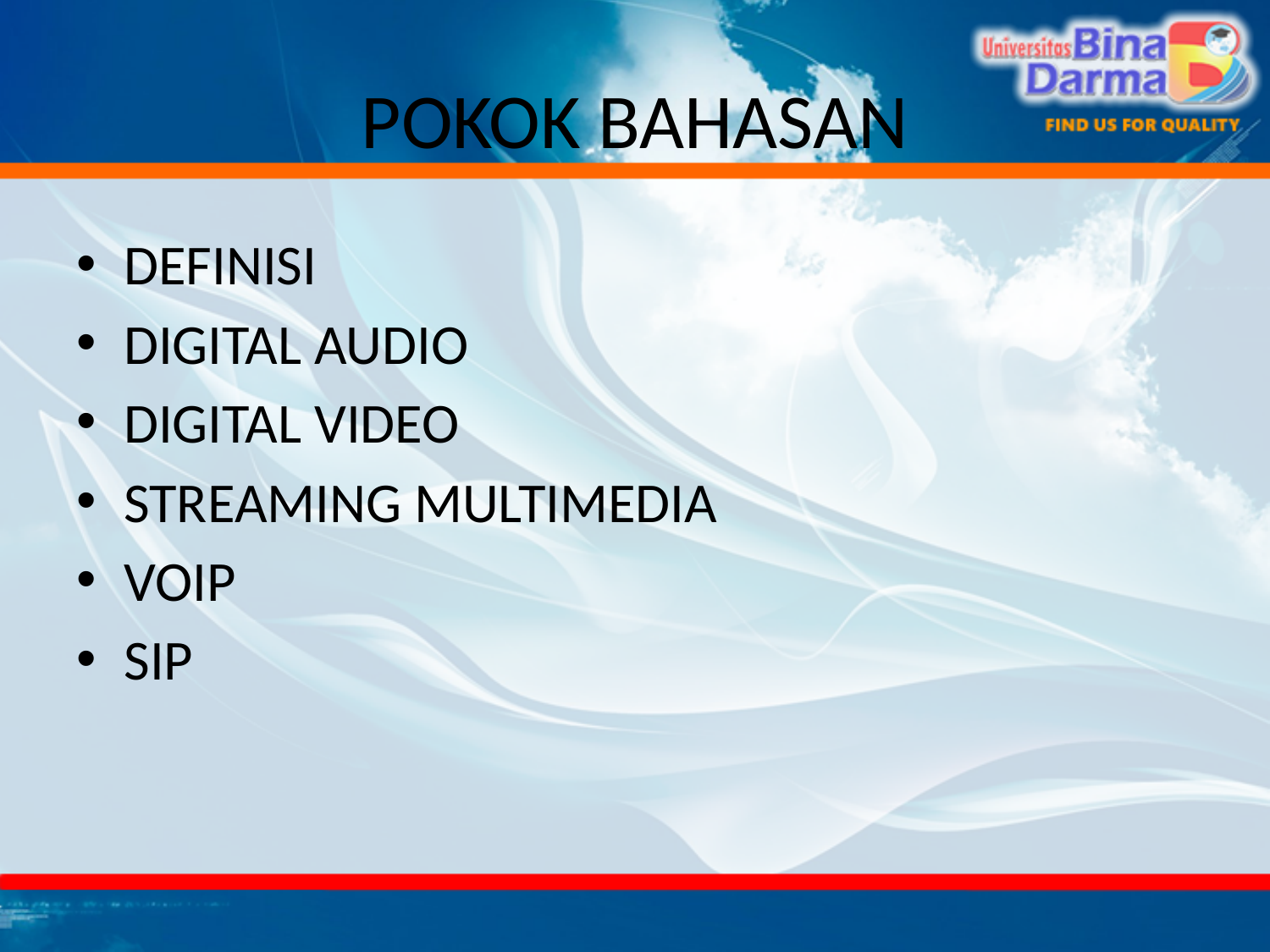

# POKOK BAHASAN
DEFINISI
DIGITAL AUDIO
DIGITAL VIDEO
STREAMING MULTIMEDIA
VOIP
SIP